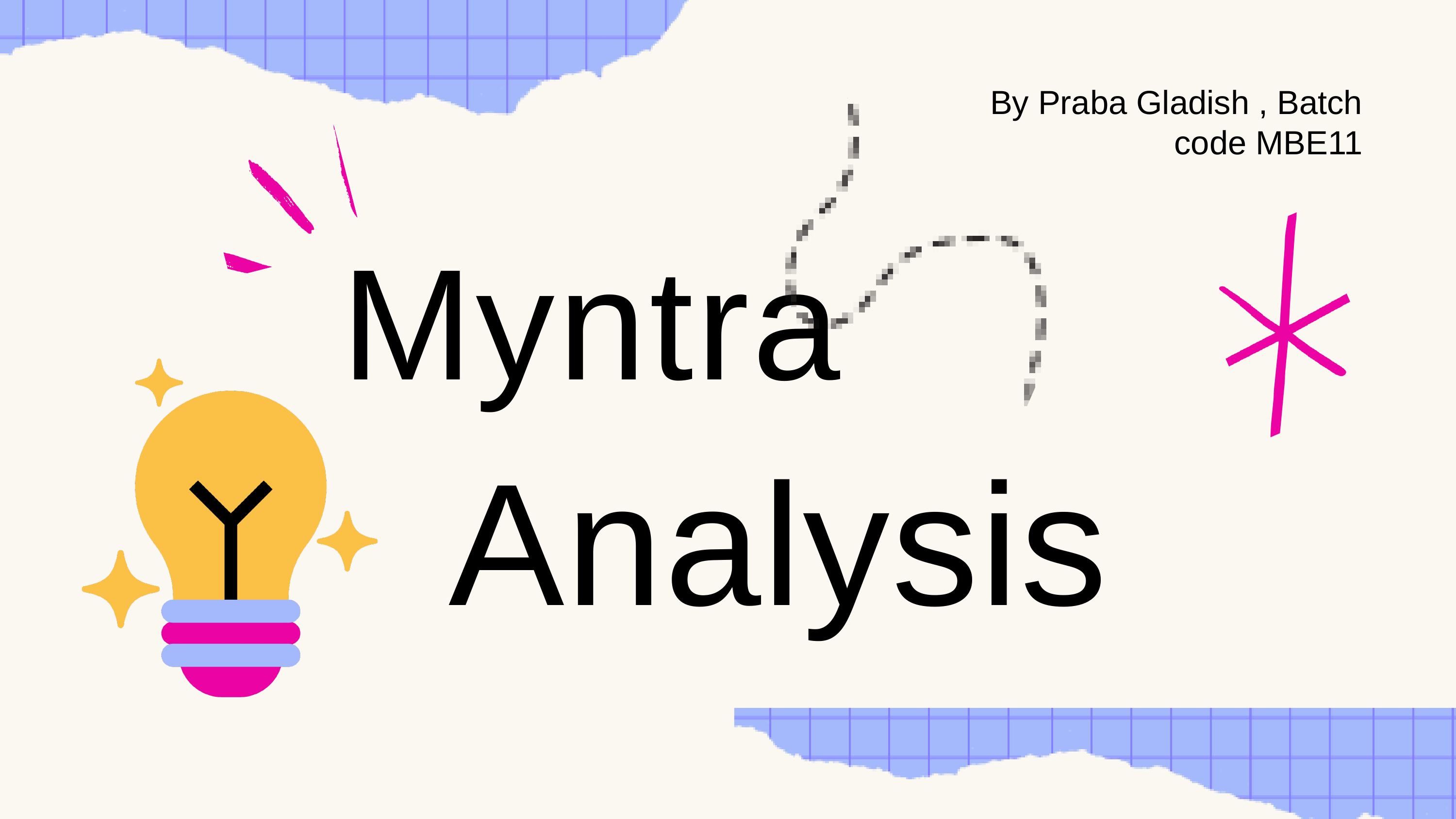

By Praba Gladish , Batch code MBE11

Myntra

Analysis